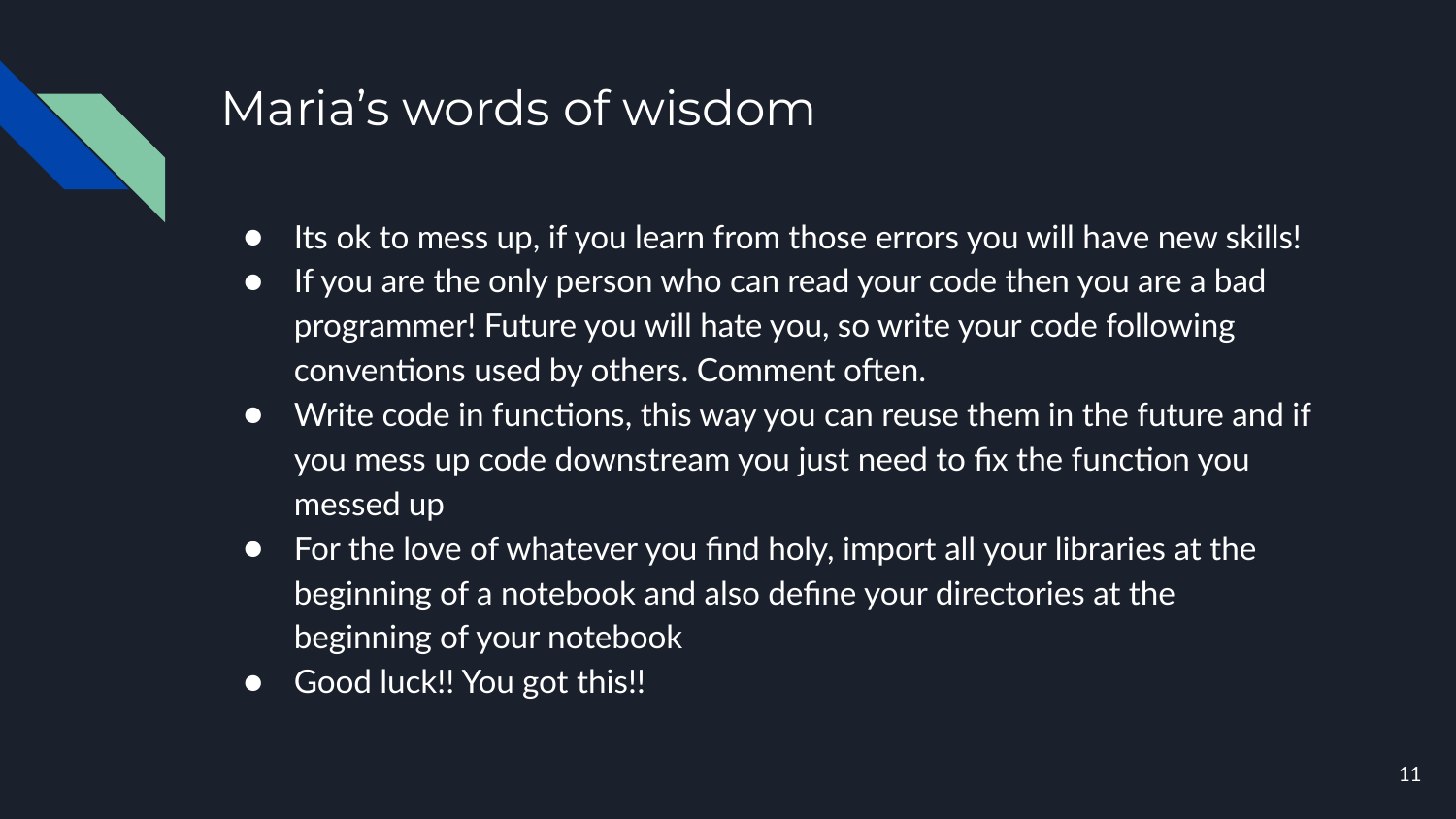

# Maria’s words of wisdom
Its ok to mess up, if you learn from those errors you will have new skills!
If you are the only person who can read your code then you are a bad programmer! Future you will hate you, so write your code following conventions used by others. Comment often.
Write code in functions, this way you can reuse them in the future and if you mess up code downstream you just need to fix the function you messed up
For the love of whatever you find holy, import all your libraries at the beginning of a notebook and also define your directories at the beginning of your notebook
Good luck!! You got this!!
11